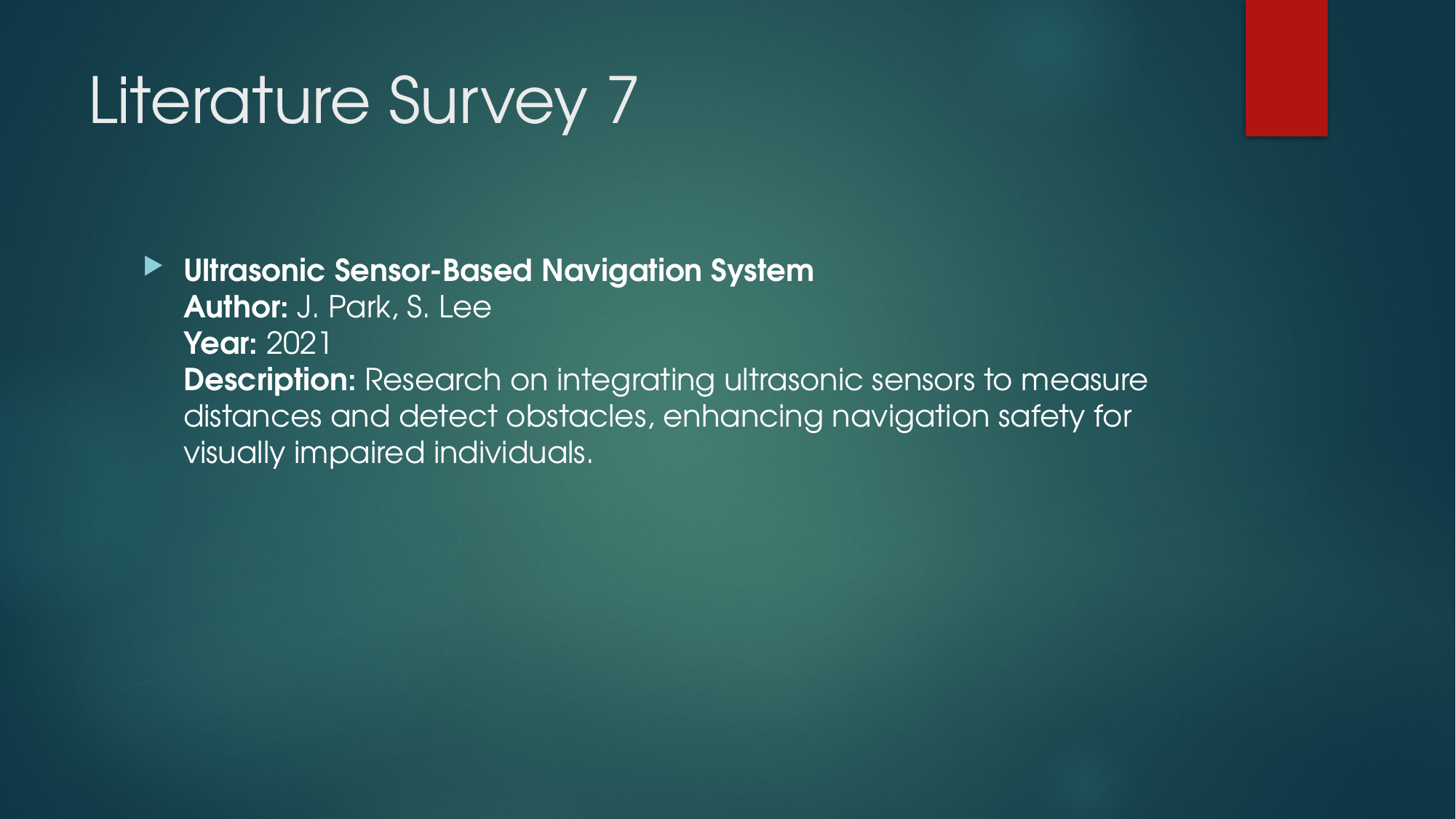

# Literature Survey 7
Ultrasonic Sensor-Based Navigation System
Author: J. Park, S. Lee
Year: 2021
Description: Research on integrating ultrasonic sensors to measure distances and detect obstacles, enhancing navigation safety for visually impaired individuals.